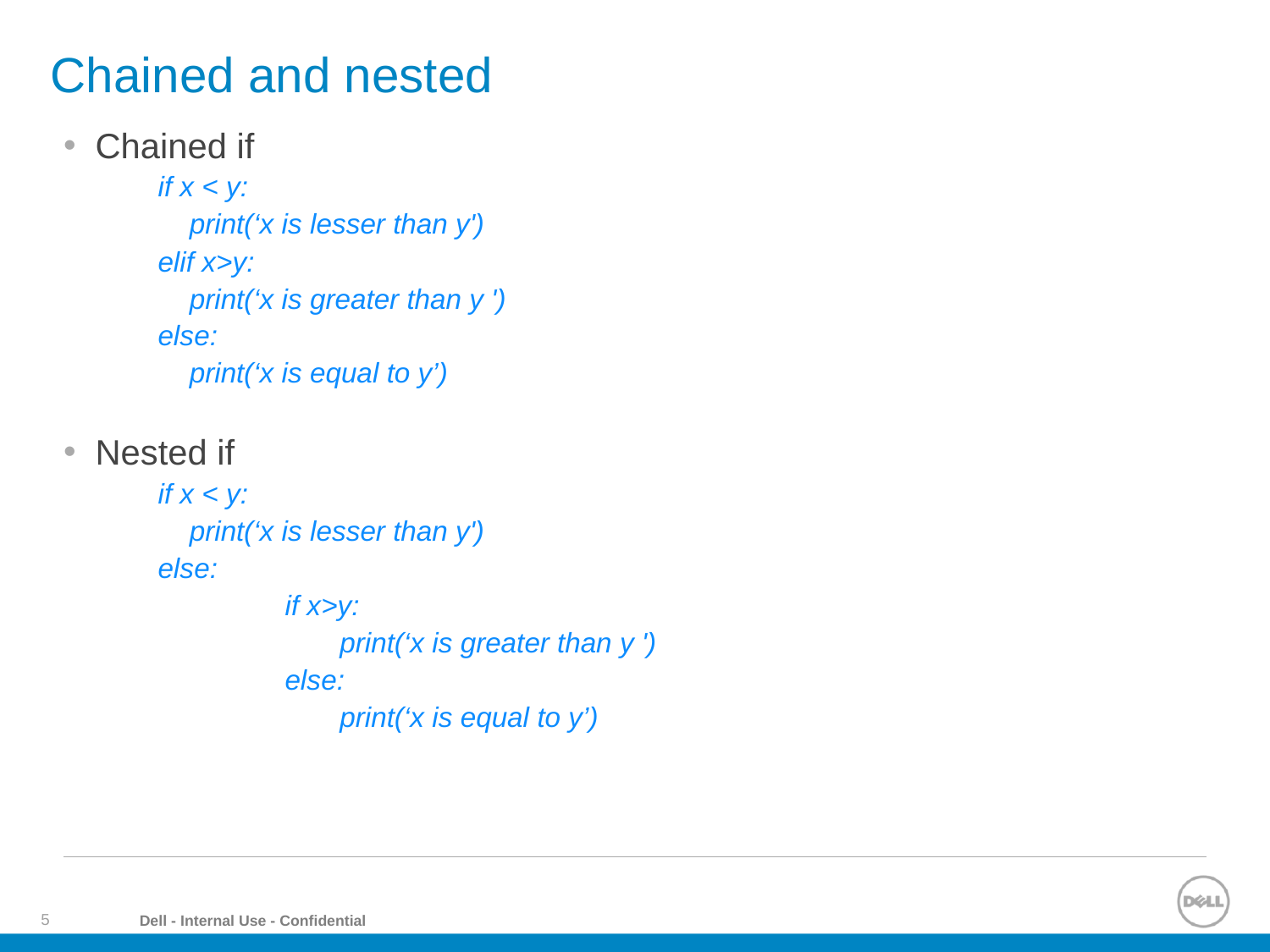

# Chained and nested
Chained if
if x < y:
    print(‘x is lesser than y')
elif x>y:
    print(‘x is greater than y ')
else:
    print(‘x is equal to y’)

Nested if
if x < y:
    print(‘x is lesser than y')
else:
	if x>y:
    	       print(‘x is greater than y ')
	else:
    	       print(‘x is equal to y’)